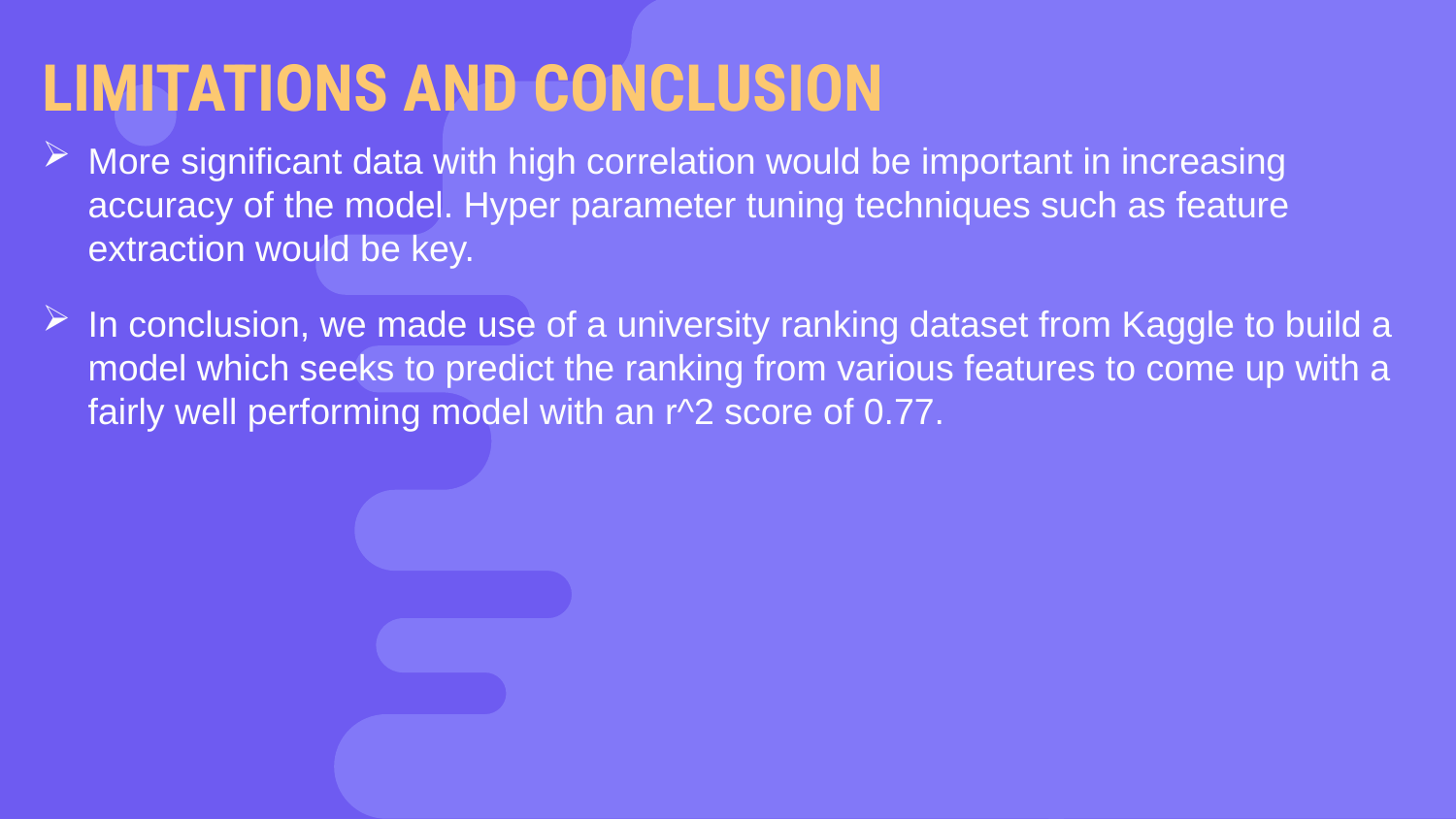

LIMITATIONS AND CONCLUSION
More significant data with high correlation would be important in increasing accuracy of the model. Hyper parameter tuning techniques such as feature extraction would be key.
In conclusion, we made use of a university ranking dataset from Kaggle to build a model which seeks to predict the ranking from various features to come up with a fairly well performing model with an r^2 score of 0.77.